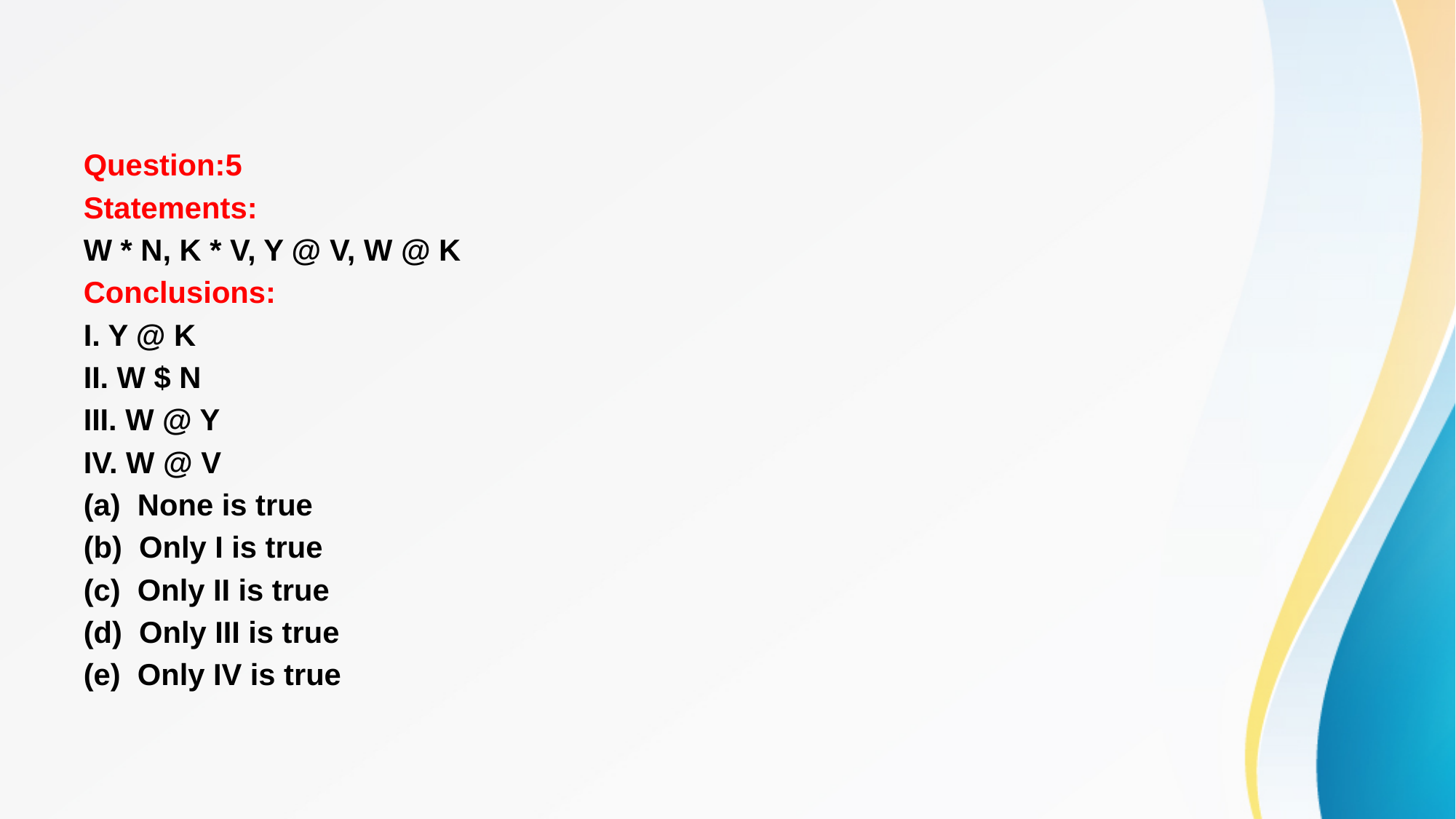

#
Question:5
Statements:
W * N, K * V, Y @ V, W @ K
Conclusions:
I. Y @ K
II. W $ N
III. W @ Y
IV. W @ V
(a)  None is true
(b)  Only I is true
(c)  Only II is true
(d)  Only III is true
(e)  Only IV is true